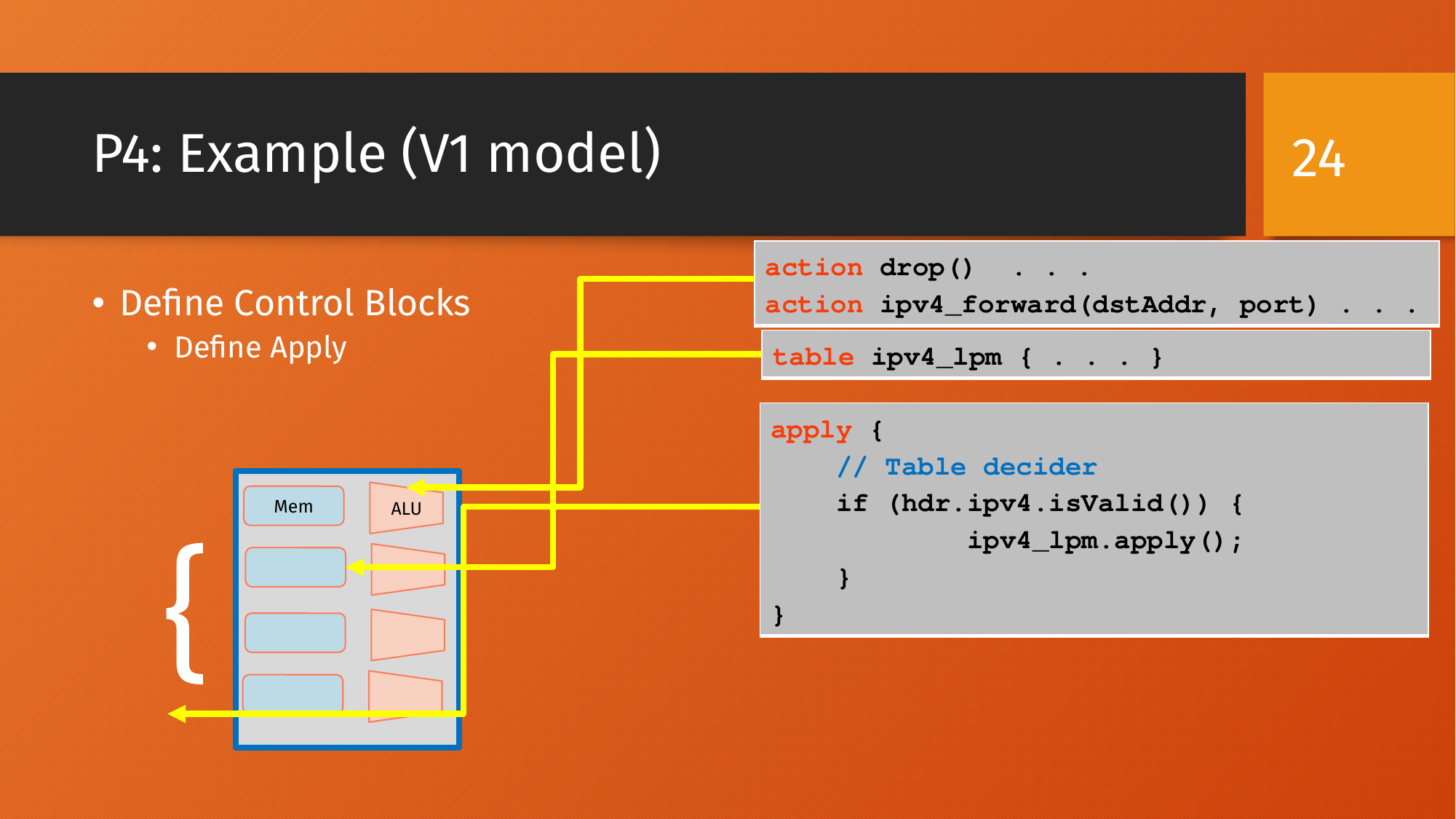

24
# P4: Example (V1 model)
| action drop() . . . action ipv4\_forward(dstAddr, port) . . . |
| --- |
Define Control Blocks
Define Apply

| table ipv4\_lpm { . . . } |
| --- |
| apply { // Table decider if (hdr.ipv4.isValid()) { ipv4\_lpm.apply(); } } |
| --- |

ALU
Mem

}